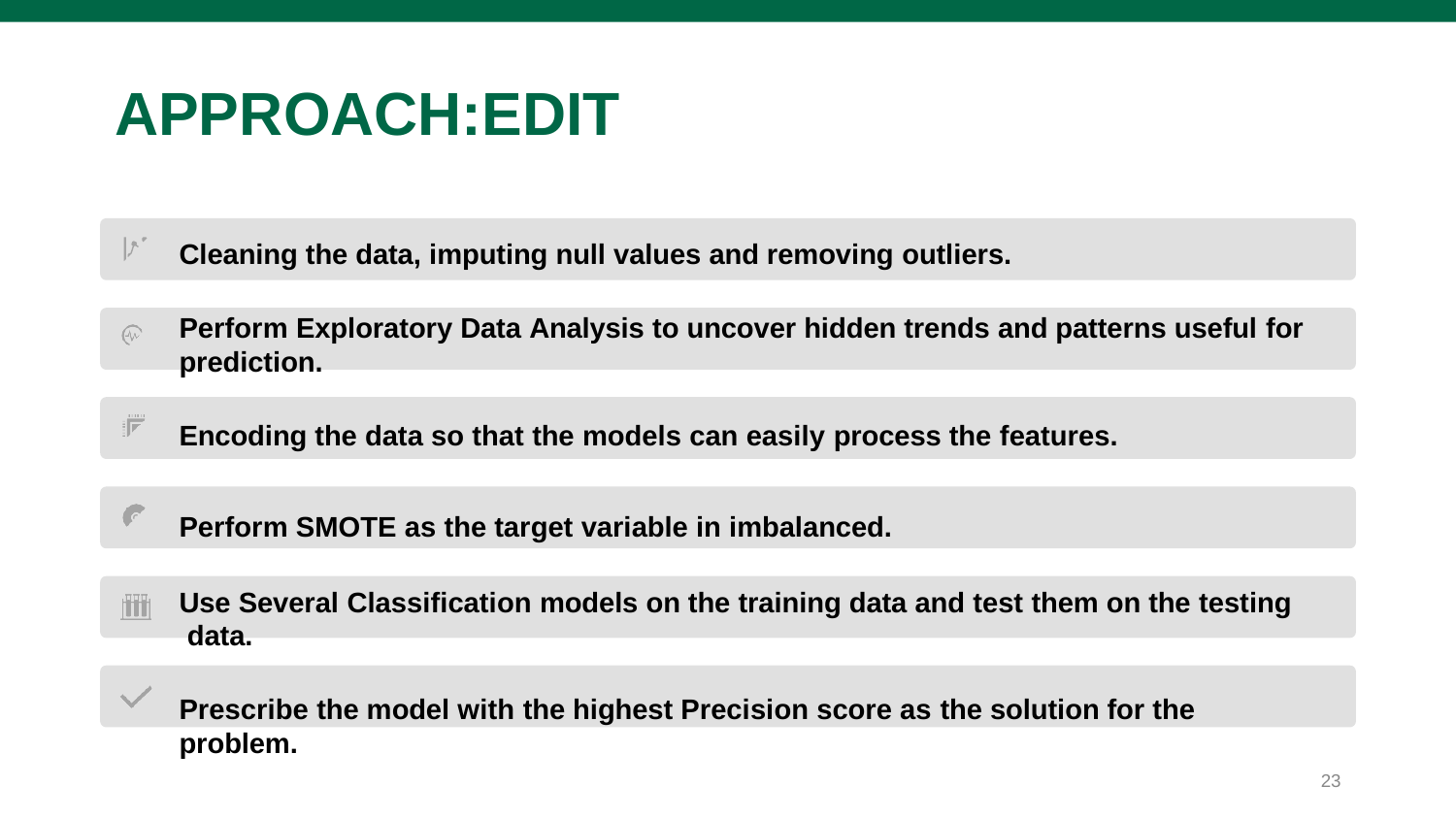

# APPROACH:EDIT

Cleaning the data, imputing null values and removing outliers.

Perform Exploratory Data Analysis to uncover hidden trends and patterns useful for
prediction.

Encoding the data so that the models can easily process the features.

Perform SMOTE as the target variable in imbalanced.

Use Several Classification models on the training data and test them on the testing  data.

Prescribe the model with the highest Precision score as the solution for the problem.

23